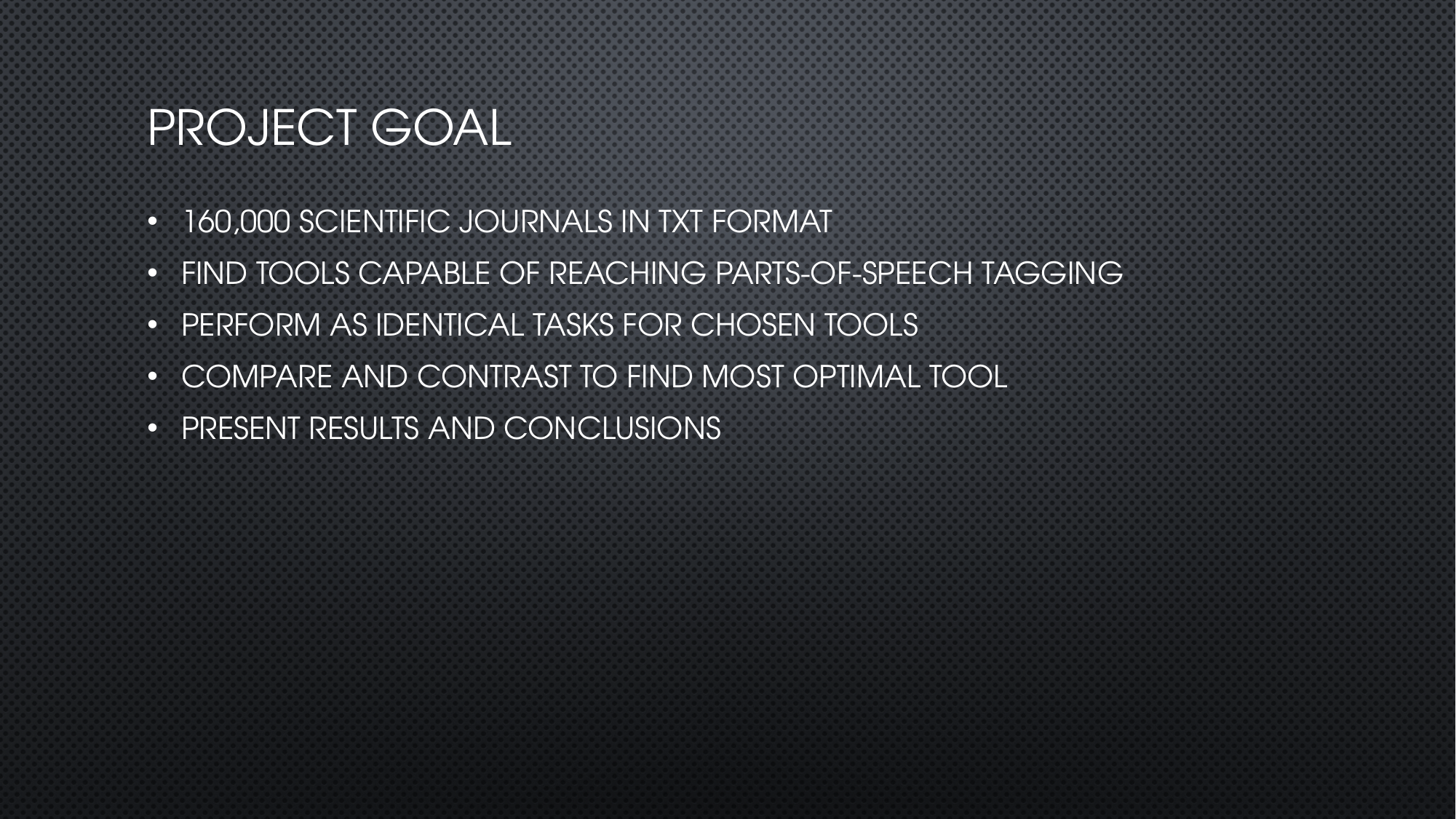

# Project Goal
160,000 scientific journals in txt format
Find tools capable of reaching parts-of-speech tagging
Perform as identical tasks for chosen tools
Compare and contrast to find most optimal tool
Present results and conclusions